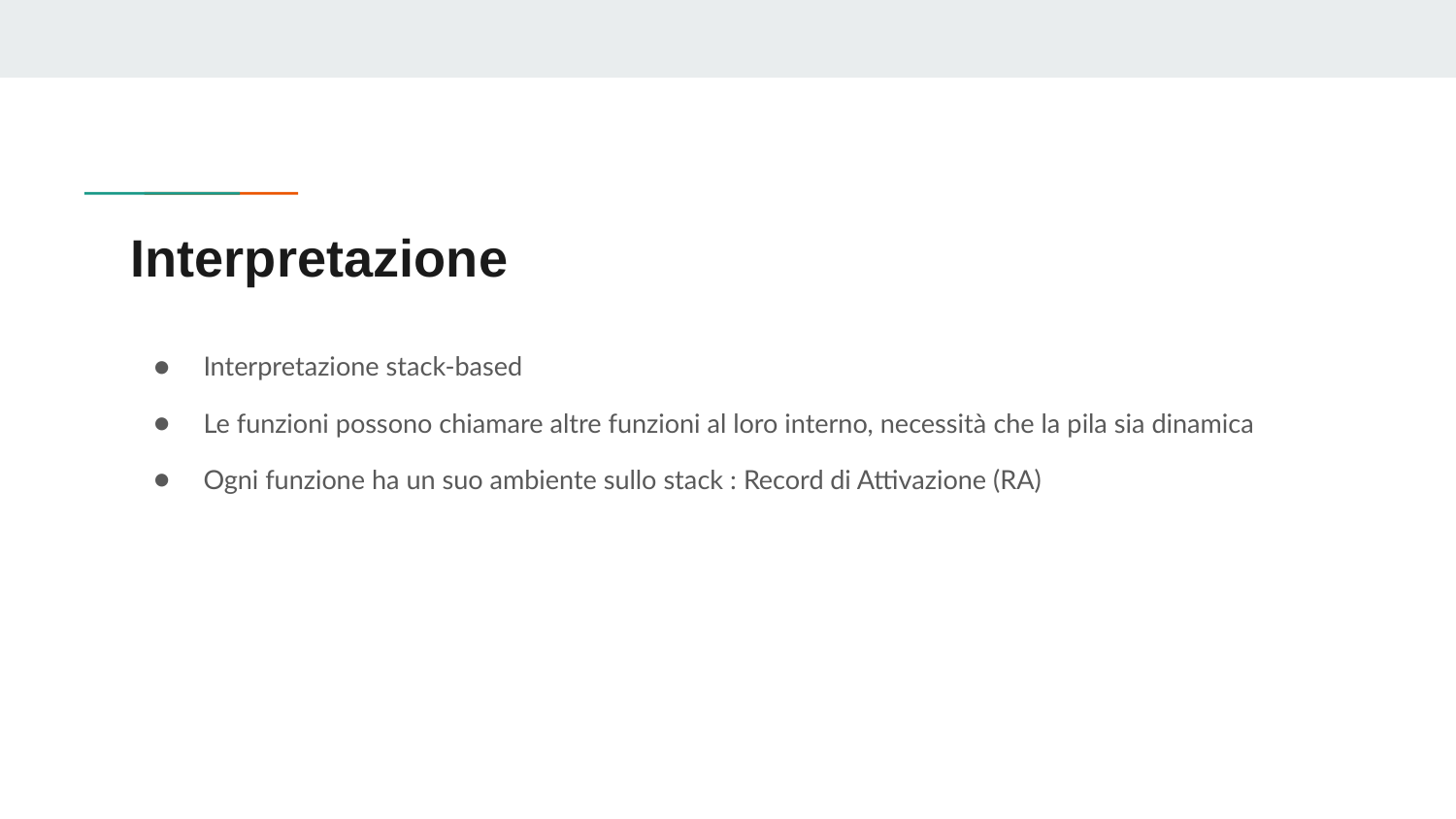

# Interpretazione
Interpretazione stack-based
Le funzioni possono chiamare altre funzioni al loro interno, necessità che la pila sia dinamica
Ogni funzione ha un suo ambiente sullo stack : Record di Attivazione (RA)